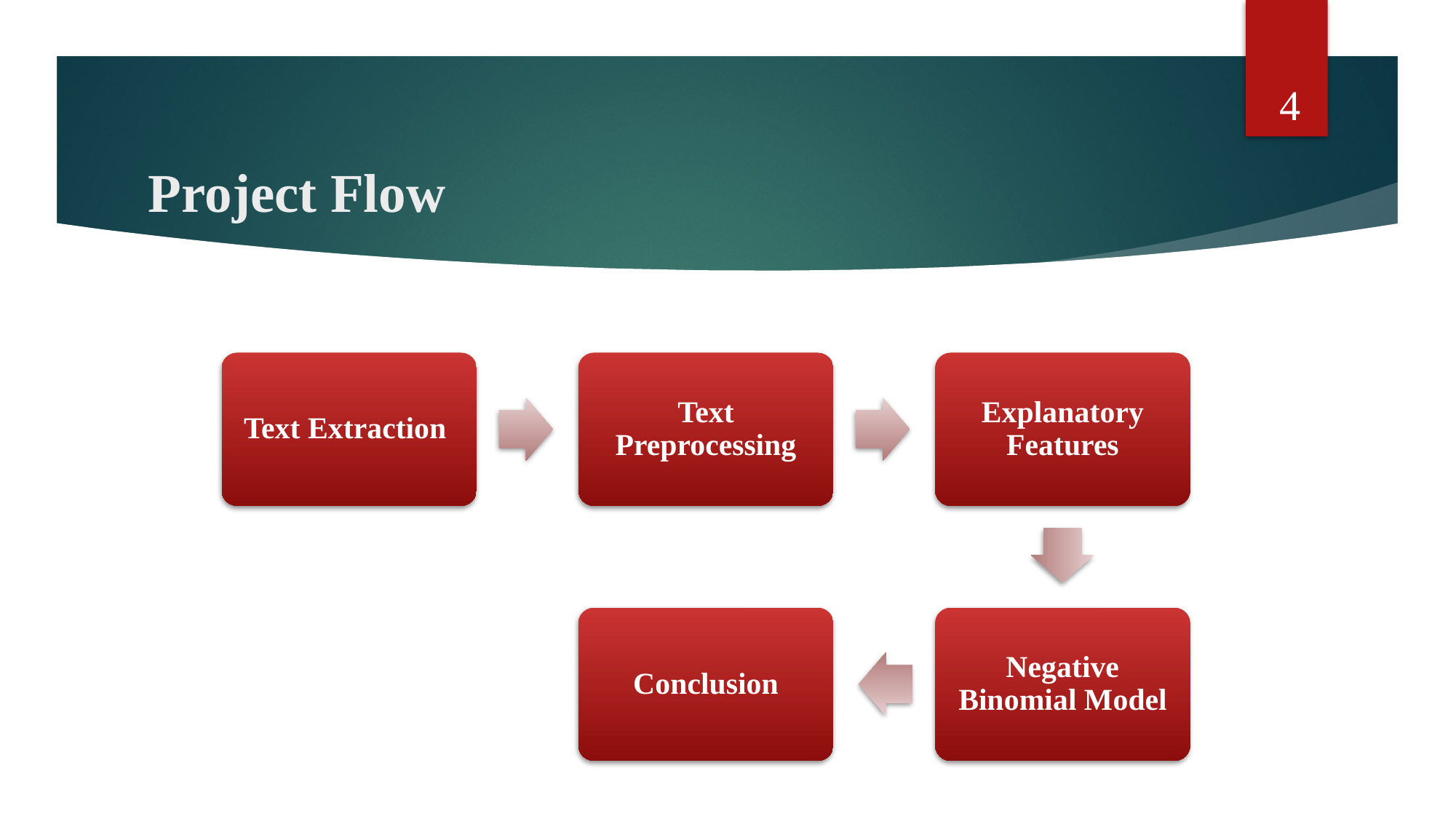

4
# Project Flow

Text Extraction
Text Preprocessing
Explanatory Features

Conclusion
Negative Binomial Model